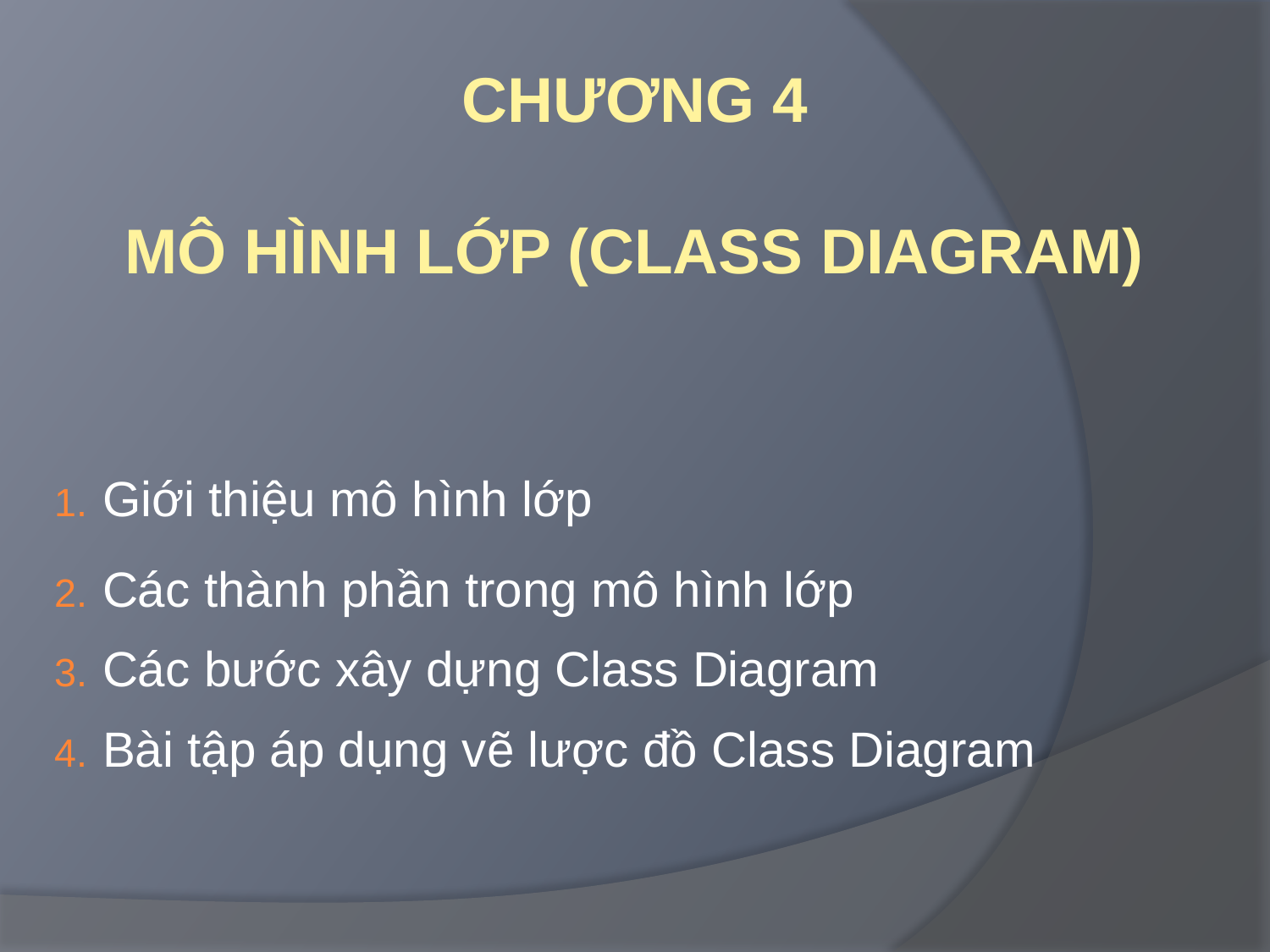

# Chương 4 mô hình lớp (class diagram)
Giới thiệu mô hình lớp
Các thành phần trong mô hình lớp
Các bước xây dựng Class Diagram
Bài tập áp dụng vẽ lược đồ Class Diagram